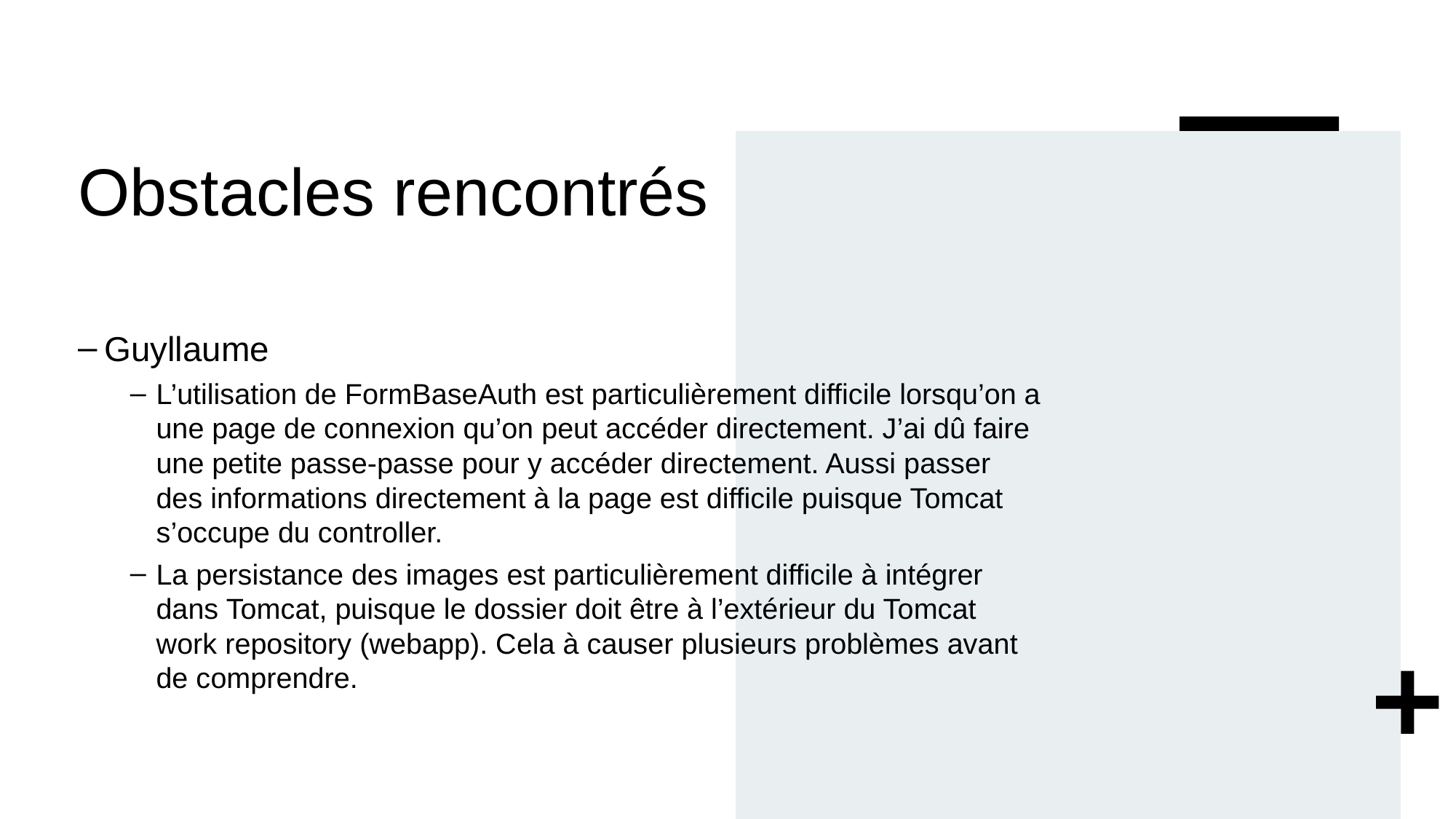

# Obstacles rencontrés
Guyllaume
L’utilisation de FormBaseAuth est particulièrement difficile lorsqu’on a une page de connexion qu’on peut accéder directement. J’ai dû faire une petite passe-passe pour y accéder directement. Aussi passer des informations directement à la page est difficile puisque Tomcat s’occupe du controller.
La persistance des images est particulièrement difficile à intégrer dans Tomcat, puisque le dossier doit être à l’extérieur du Tomcat work repository (webapp). Cela à causer plusieurs problèmes avant de comprendre.